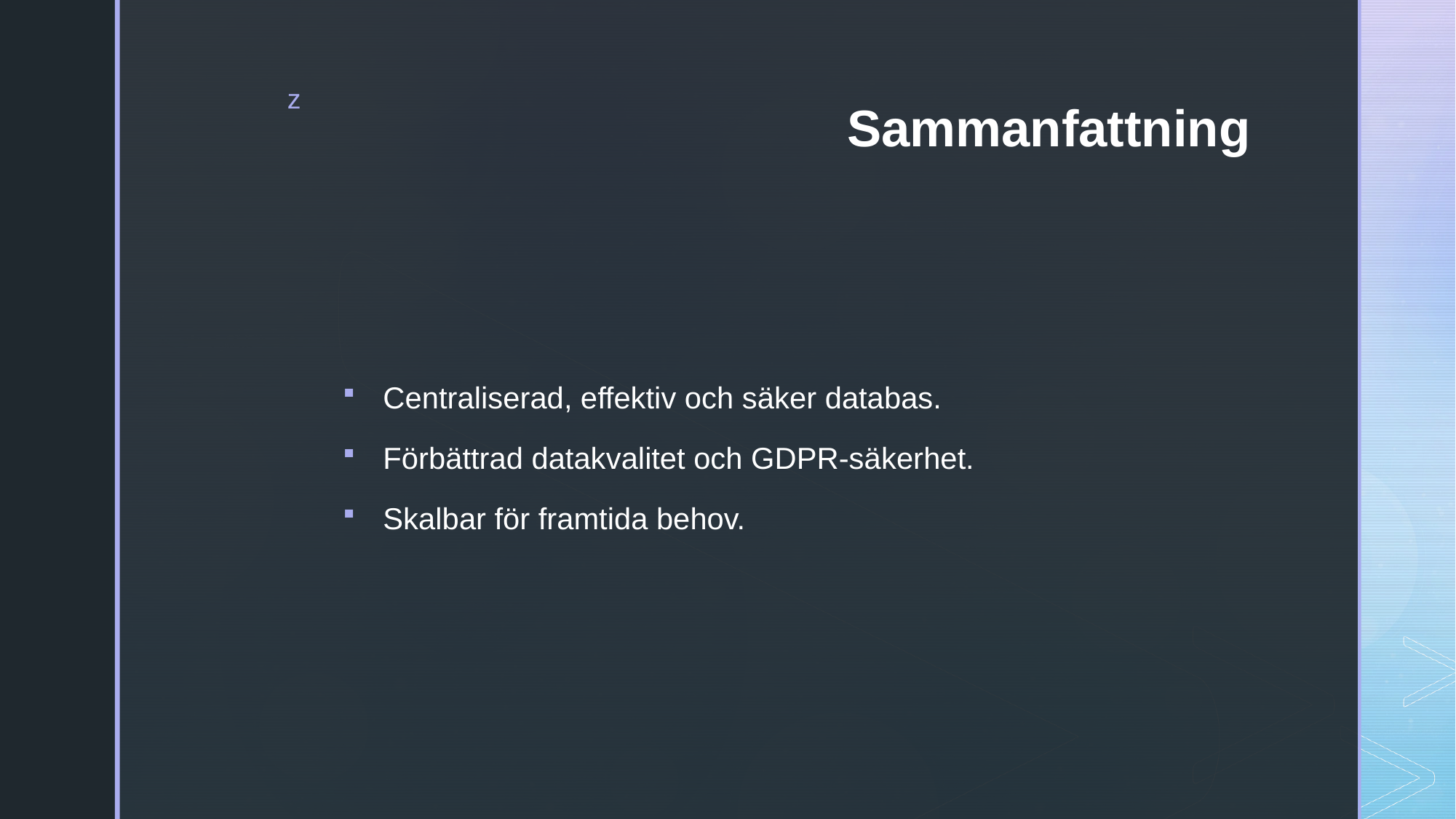

# Sammanfattning
Centraliserad, effektiv och säker databas.
Förbättrad datakvalitet och GDPR-säkerhet.
Skalbar för framtida behov.